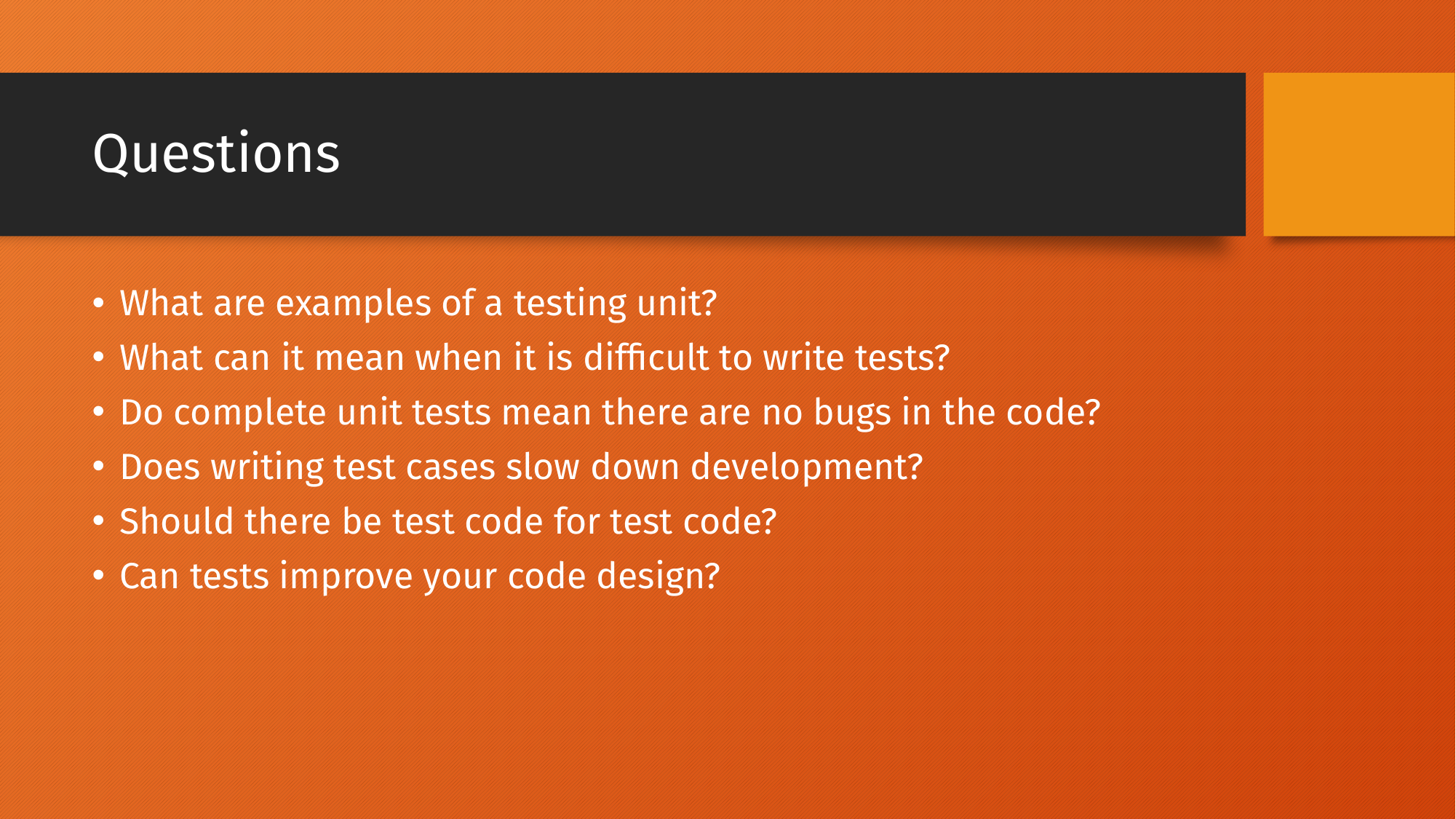

# Questions
What are examples of a testing unit?
What can it mean when it is difficult to write tests?
Do complete unit tests mean there are no bugs in the code?
Does writing test cases slow down development?
Should there be test code for test code?
Can tests improve your code design?